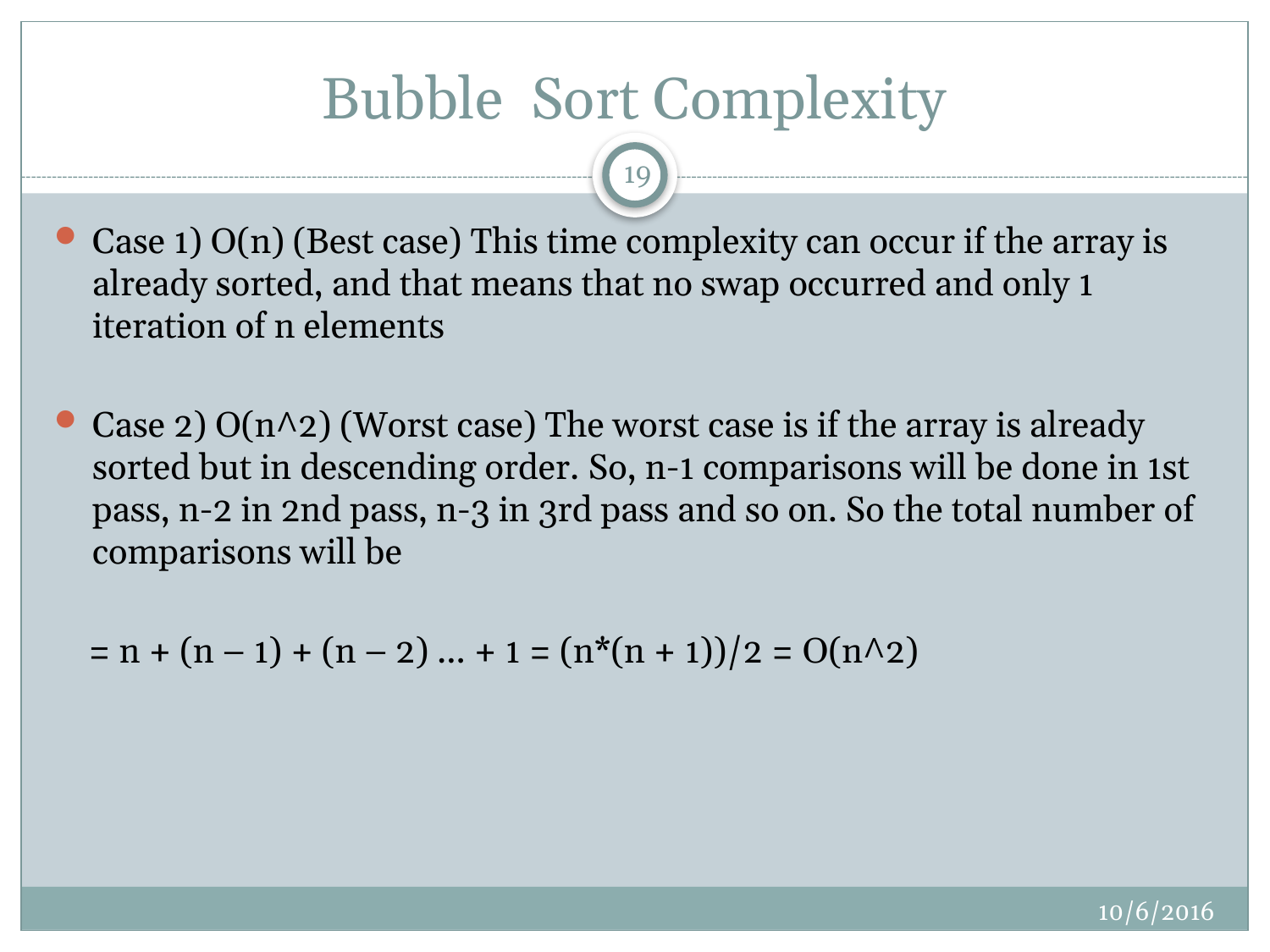

# Bubble  Sort Complexity
19
Case 1) O(n) (Best case) This time complexity can occur if the array is already sorted, and that means that no swap occurred and only 1 iteration of n elements

Case 2) O(n^2) (Worst case) The worst case is if the array is already sorted but in descending order. So, n-1 comparisons will be done in 1st pass, n-2 in 2nd pass, n-3 in 3rd pass and so on. So the total number of comparisons will be

    = n + (n – 1) + (n – 2) ... + 1 = (n*(n + 1))/2 = O(n^2)

10/6/2016